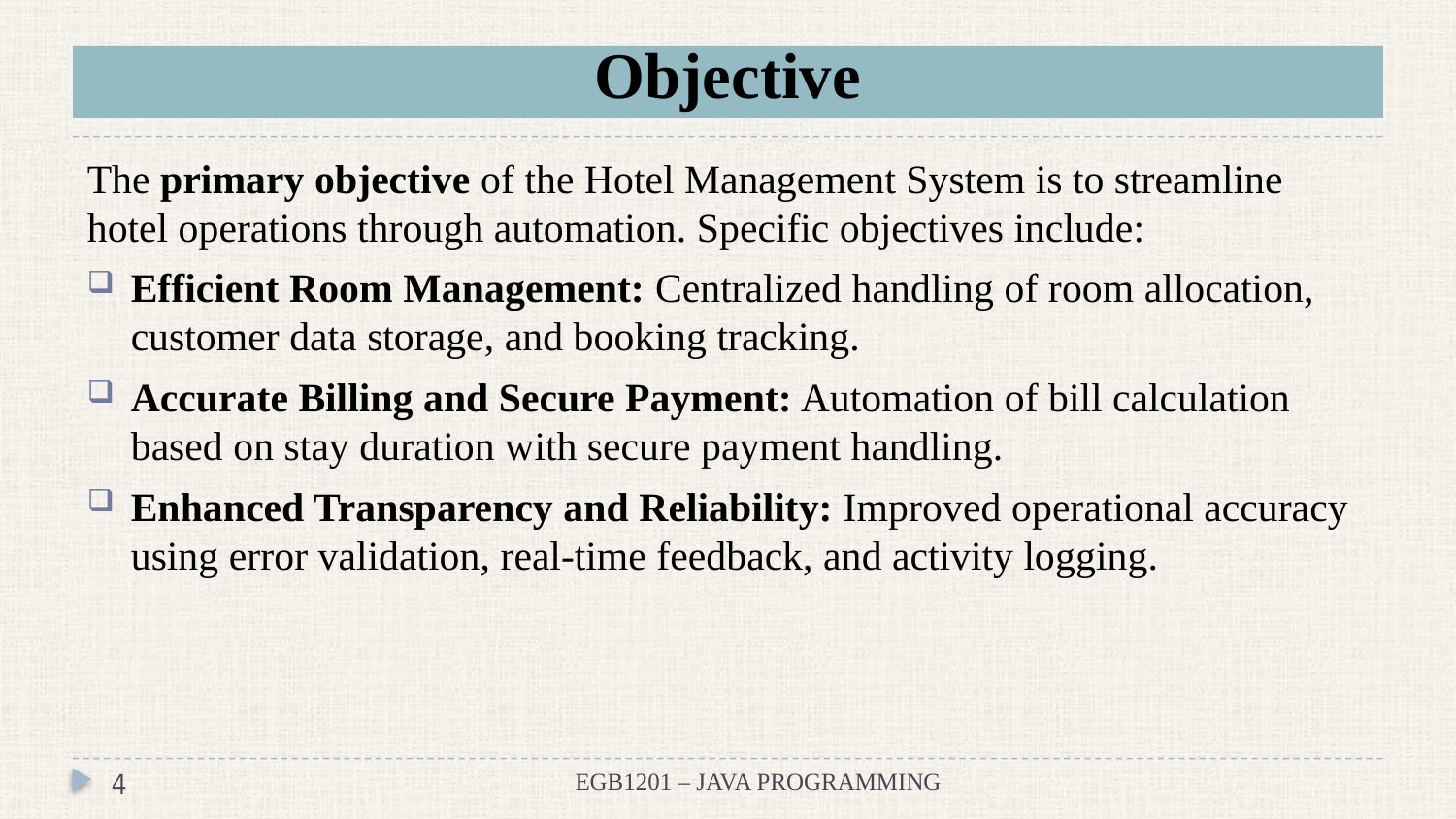

# Objective
The primary objective of the Hotel Management System is to streamline hotel operations through automation. Specific objectives include:
Efficient Room Management: Centralized handling of room allocation, customer data storage, and booking tracking.
Accurate Billing and Secure Payment: Automation of bill calculation based on stay duration with secure payment handling.
Enhanced Transparency and Reliability: Improved operational accuracy using error validation, real-time feedback, and activity logging.

4
EGB1201 – JAVA PROGRAMMING